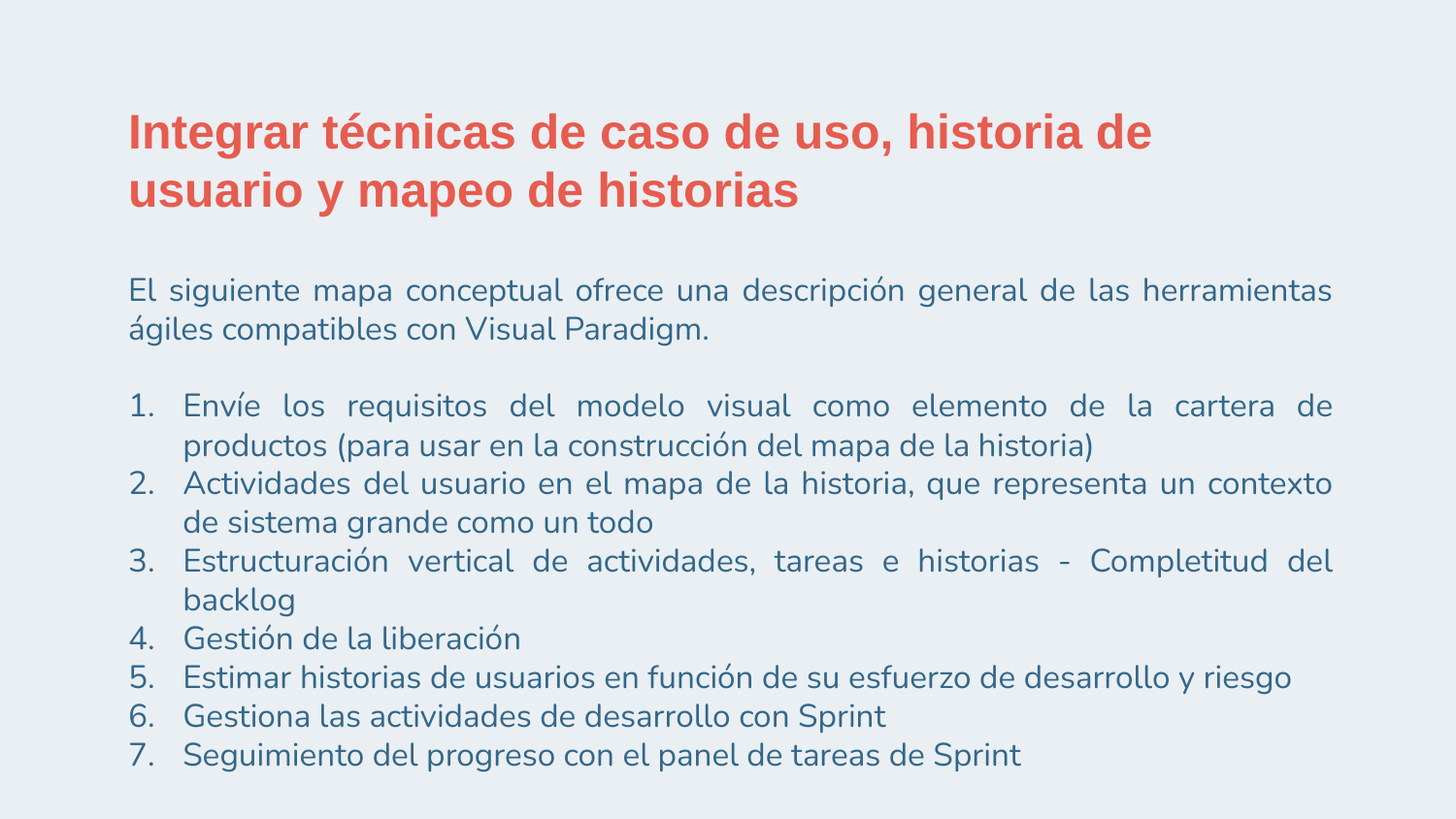

# Integrar técnicas de caso de uso, historia de usuario y mapeo de historias
El siguiente mapa conceptual ofrece una descripción general de las herramientas ágiles compatibles con Visual Paradigm.

Envíe los requisitos del modelo visual como elemento de la cartera de productos (para usar en la construcción del mapa de la historia)
Actividades del usuario en el mapa de la historia, que representa un contexto de sistema grande como un todo
Estructuración vertical de actividades, tareas e historias - Completitud del backlog
Gestión de la liberación
Estimar historias de usuarios en función de su esfuerzo de desarrollo y riesgo
Gestiona las actividades de desarrollo con Sprint
Seguimiento del progreso con el panel de tareas de Sprint